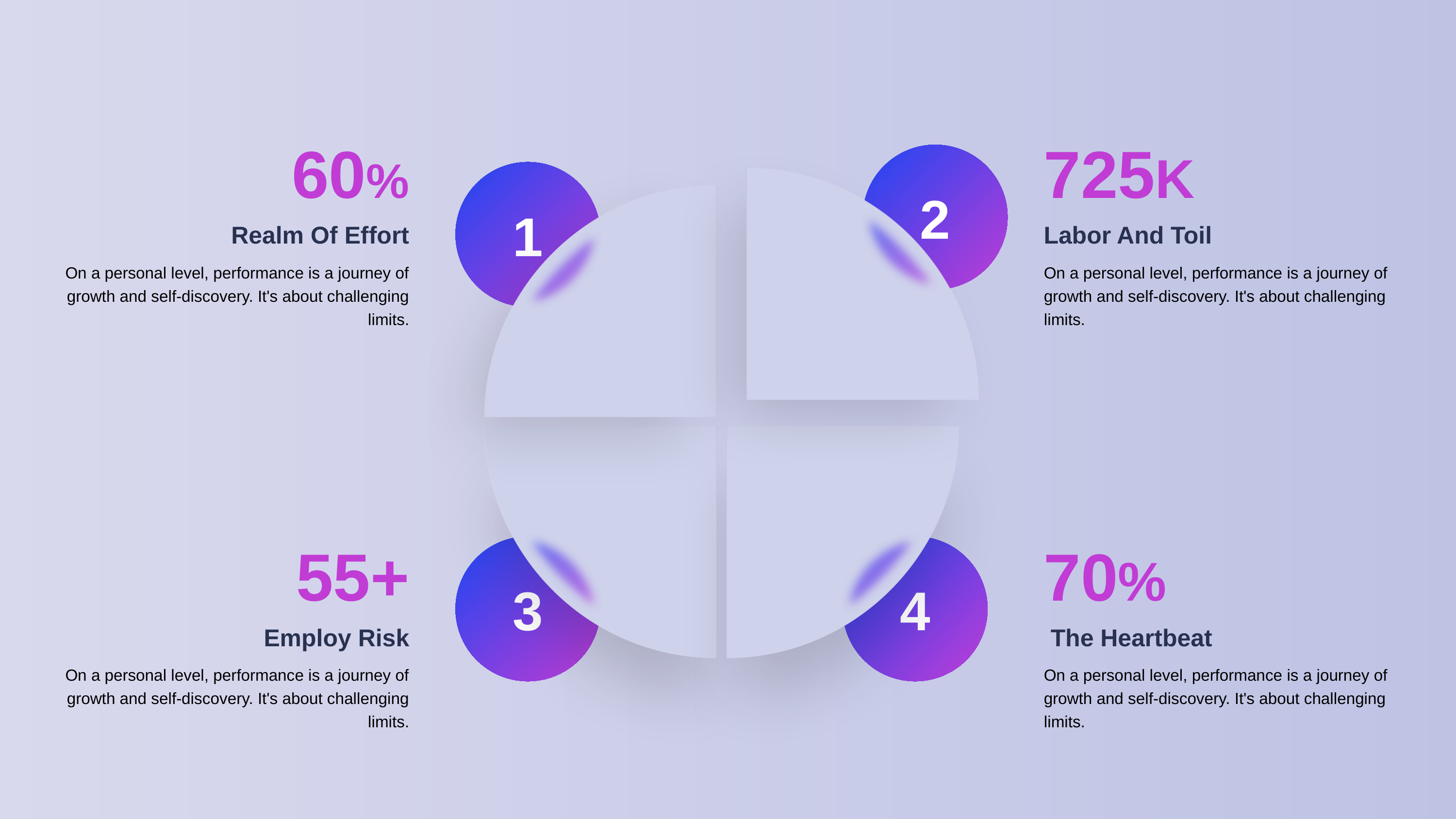

60%
725K
2
1

Realm Of Effort
Labor And Toil
On a personal level, performance is a journey of growth and self-discovery. It's about challenging limits.
On a personal level, performance is a journey of growth and self-discovery. It's about challenging limits.

55+
70%
3
4
Employ Risk
 The Heartbeat
On a personal level, performance is a journey of growth and self-discovery. It's about challenging limits.
On a personal level, performance is a journey of growth and self-discovery. It's about challenging limits.